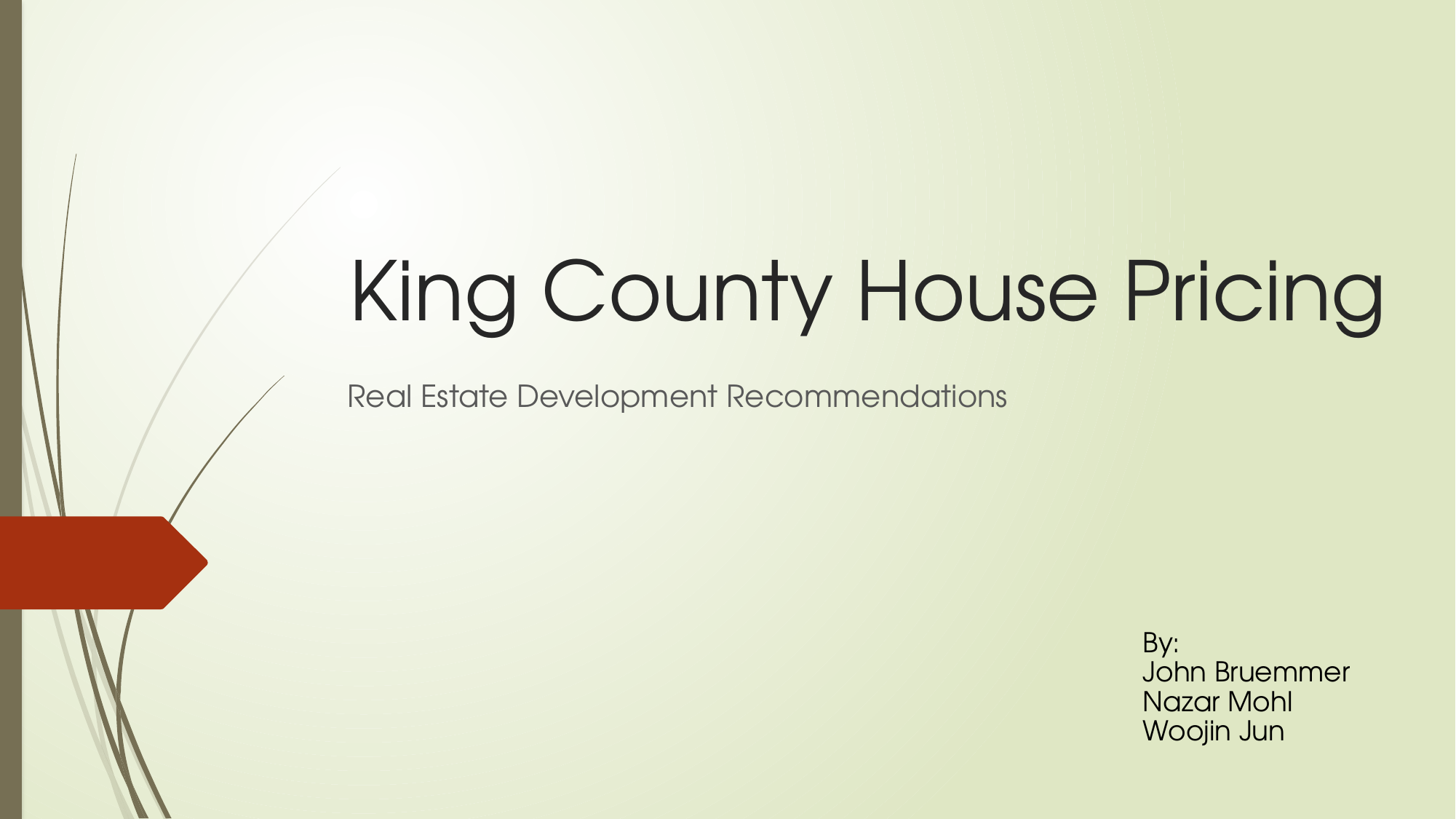

# King County House Pricing
Real Estate Development Recommendations
By:
John Bruemmer
Nazar Mohl
Woojin Jun